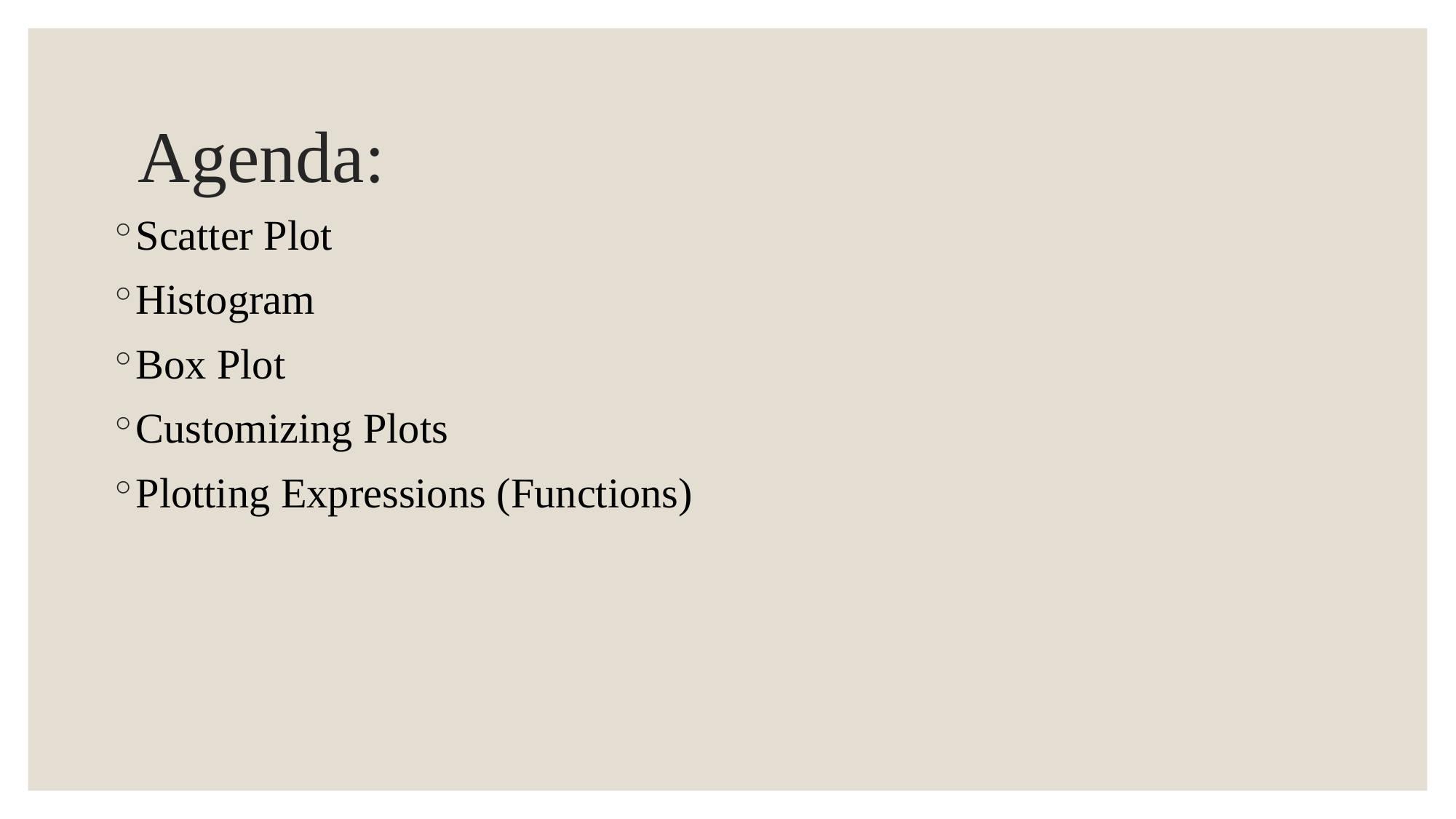

# Agenda:
Scatter Plot
Histogram
Box Plot
Customizing Plots
Plotting Expressions (Functions)